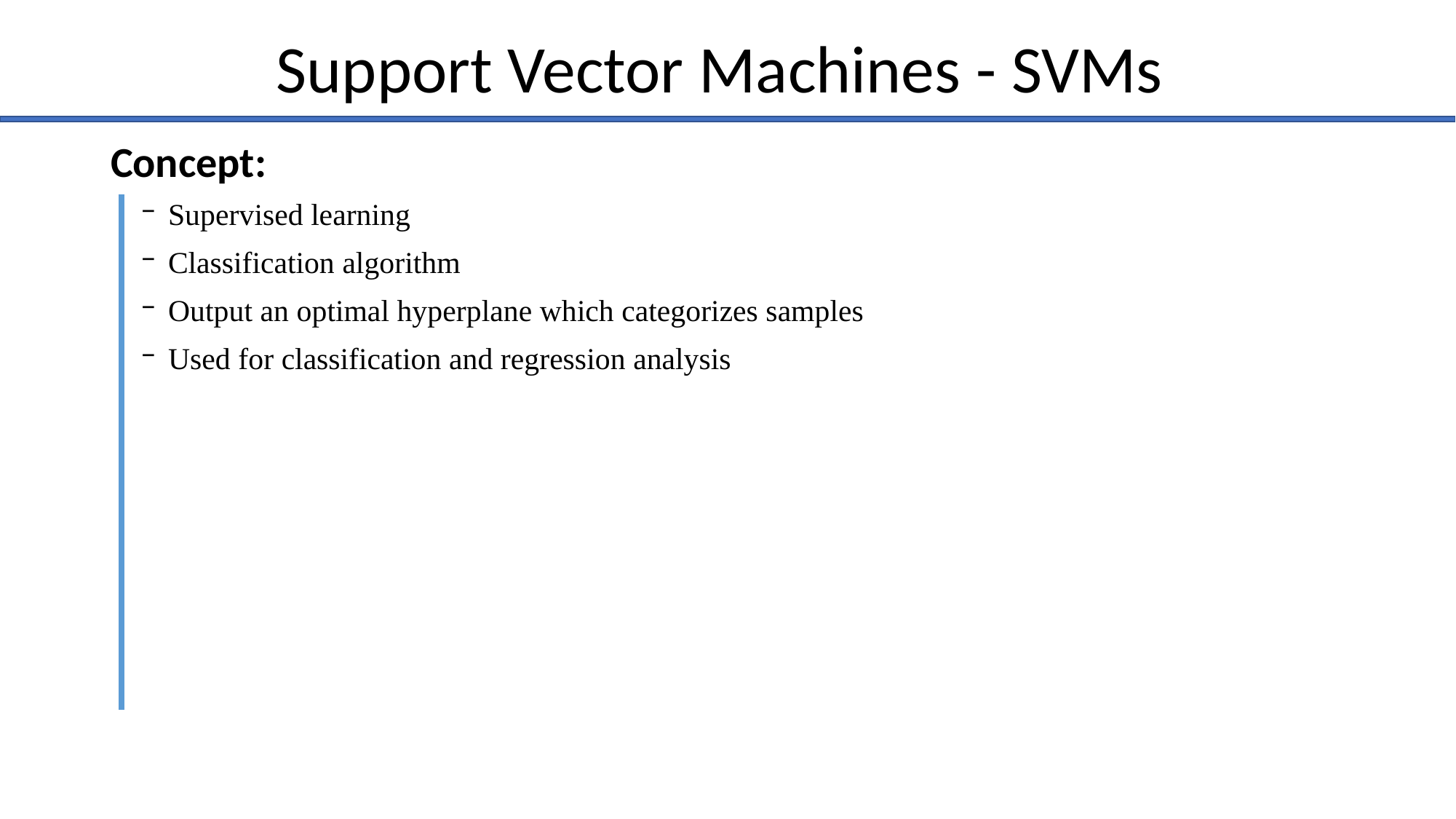

# Support Vector Machines - SVMs

Concept:
Supervised learning
Classification algorithm
Output an optimal hyperplane which categorizes samples
Used for classification and regression analysis